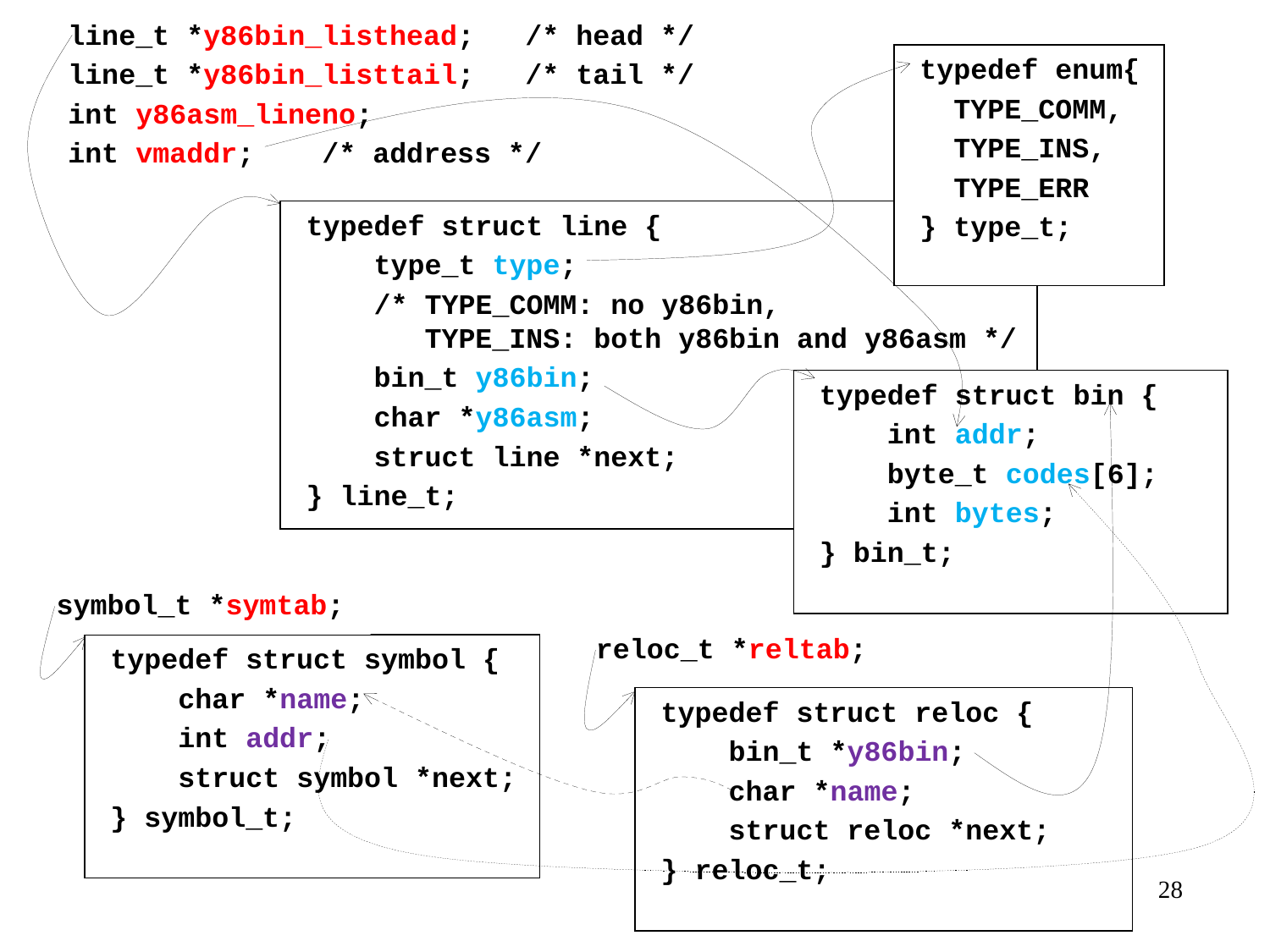

line_t *y86bin_listhead;   /* head */
line_t *y86bin_listtail;   /* tail */
int y86asm_lineno;
int vmaddr;	/* address */

typedef enum{
  TYPE_COMM,
  TYPE_INS,
  TYPE_ERR
} type_t;

typedef struct line {
    type_t type;
    /* TYPE_COMM: no y86bin,
       TYPE_INS: both y86bin and y86asm */
    bin_t y86bin;
    char *y86asm;
    struct line *next;
} line_t;

typedef struct bin {
    int addr;
    byte_t codes[6];
    int bytes;
} bin_t;

symbol_t *symtab;

reloc_t *reltab;
typedef struct symbol {
    char *name;
    int addr;
    struct symbol *next;
} symbol_t;

typedef struct reloc {
    bin_t *y86bin;
    char *name;
    struct reloc *next;
} reloc_t;

28